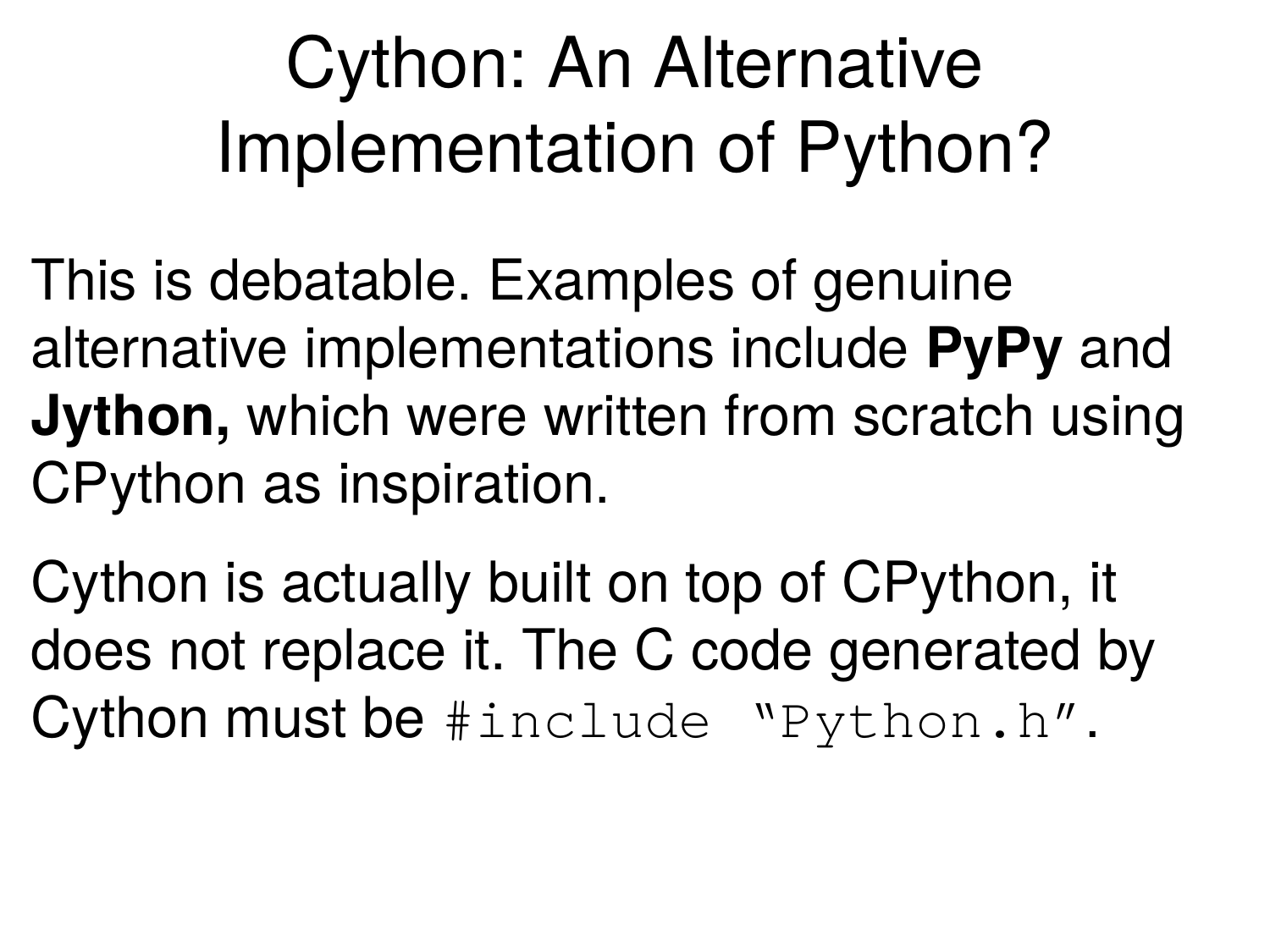

# Cython: An Alternative Implementation of Python?
This is debatable. Examples of genuine alternative implementations include PyPy and Jython, which were written from scratch using CPython as inspiration.
Cython is actually built on top of CPython, it does not replace it. The C code generated by Cython must be #include “Python.h”.